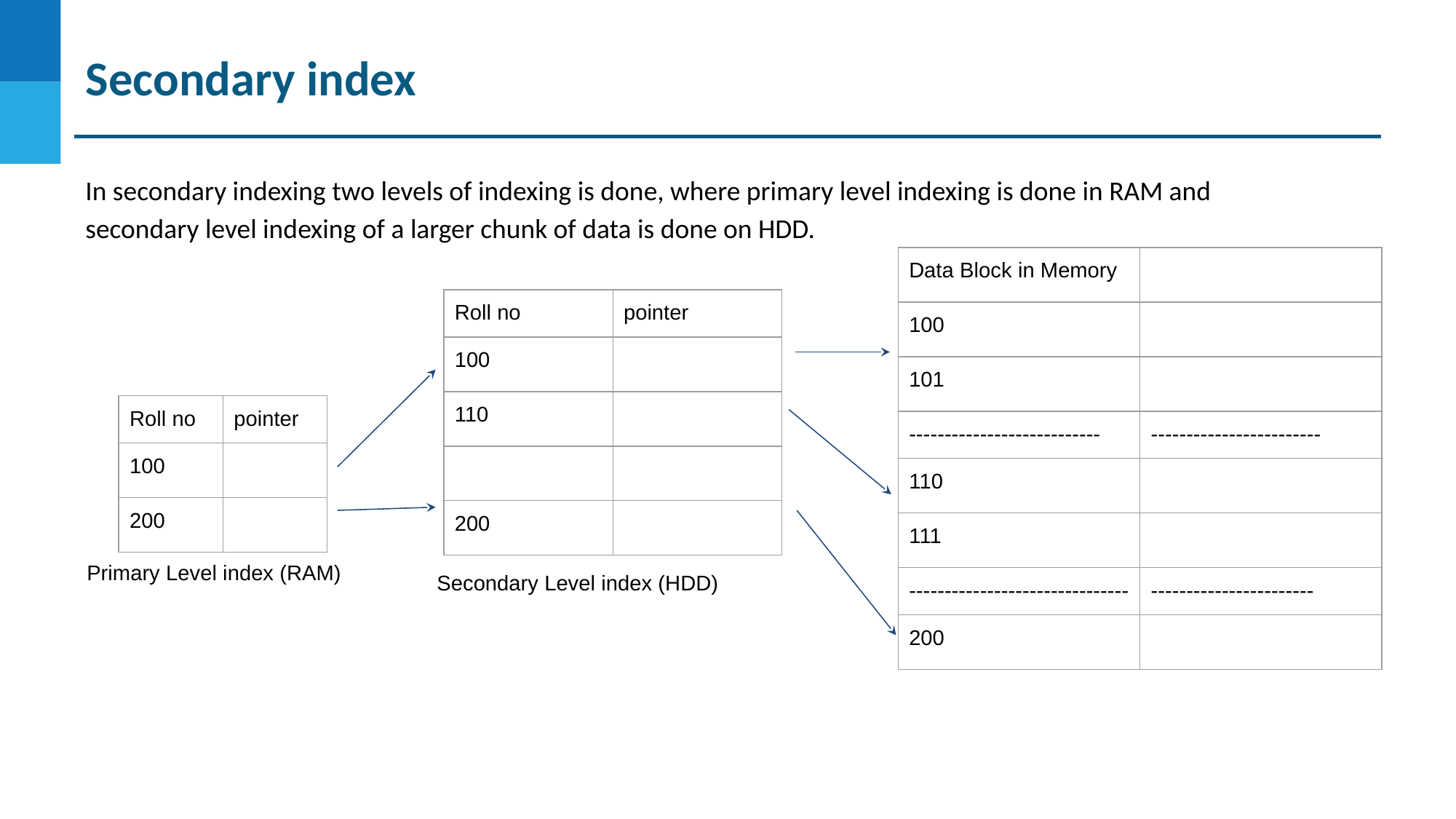

# Secondary index
In secondary indexing two levels of indexing is done, where primary level indexing is done in RAM and secondary level indexing of a larger chunk of data is done on HDD.
| Data Block in Memory |  |
| --- | --- |
| 100 |  |
| 101 |  |
| --------------------------- | ------------------------ |
| 110 |  |
| 111 |  |
| ------------------------------- | ----------------------- |
| 200 |  |
| Roll no | pointer |
| --- | --- |
| 100 |  |
| 110 |  |
|  |  |
| 200 |  |
| Roll no | pointer |
| --- | --- |
| 100 |  |
| 200 |  |
Primary Level index (RAM)
Secondary Level index (HDD)
DO NOT WRITE ANYTHING
HERE. LEAVE THIS SPACE FOR
 WEBCAM